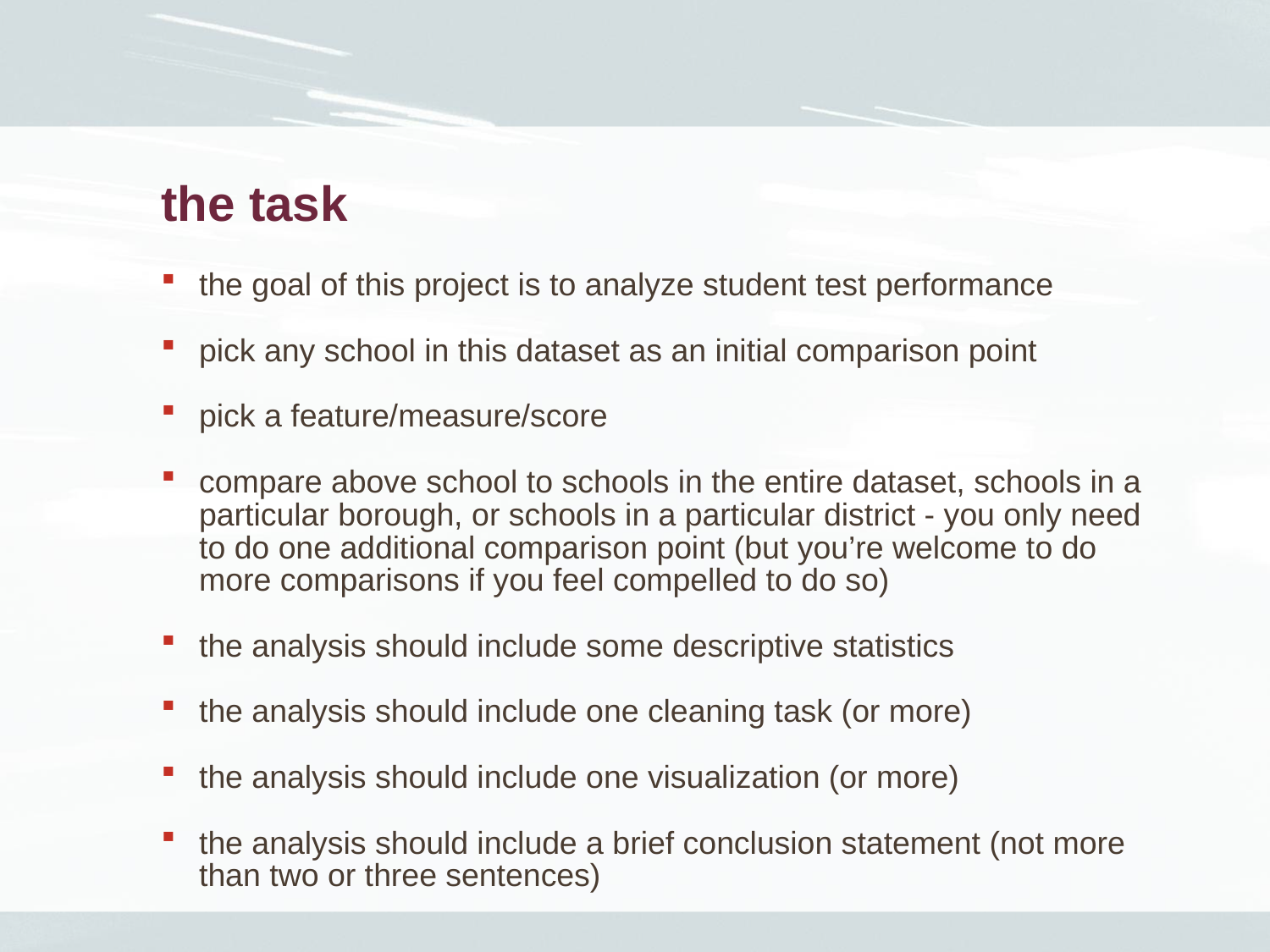

the task
the goal of this project is to analyze student test performance

pick any school in this dataset as an initial comparison point

pick a feature/measure/score

compare above school to schools in the entire dataset, schools in a particular borough, or schools in a particular district - you only need to do one additional comparison point (but you’re welcome to do more comparisons if you feel compelled to do so)

the analysis should include some descriptive statistics

the analysis should include one cleaning task (or more)

the analysis should include one visualization (or more)

the analysis should include a brief conclusion statement (not more than two or three sentences)